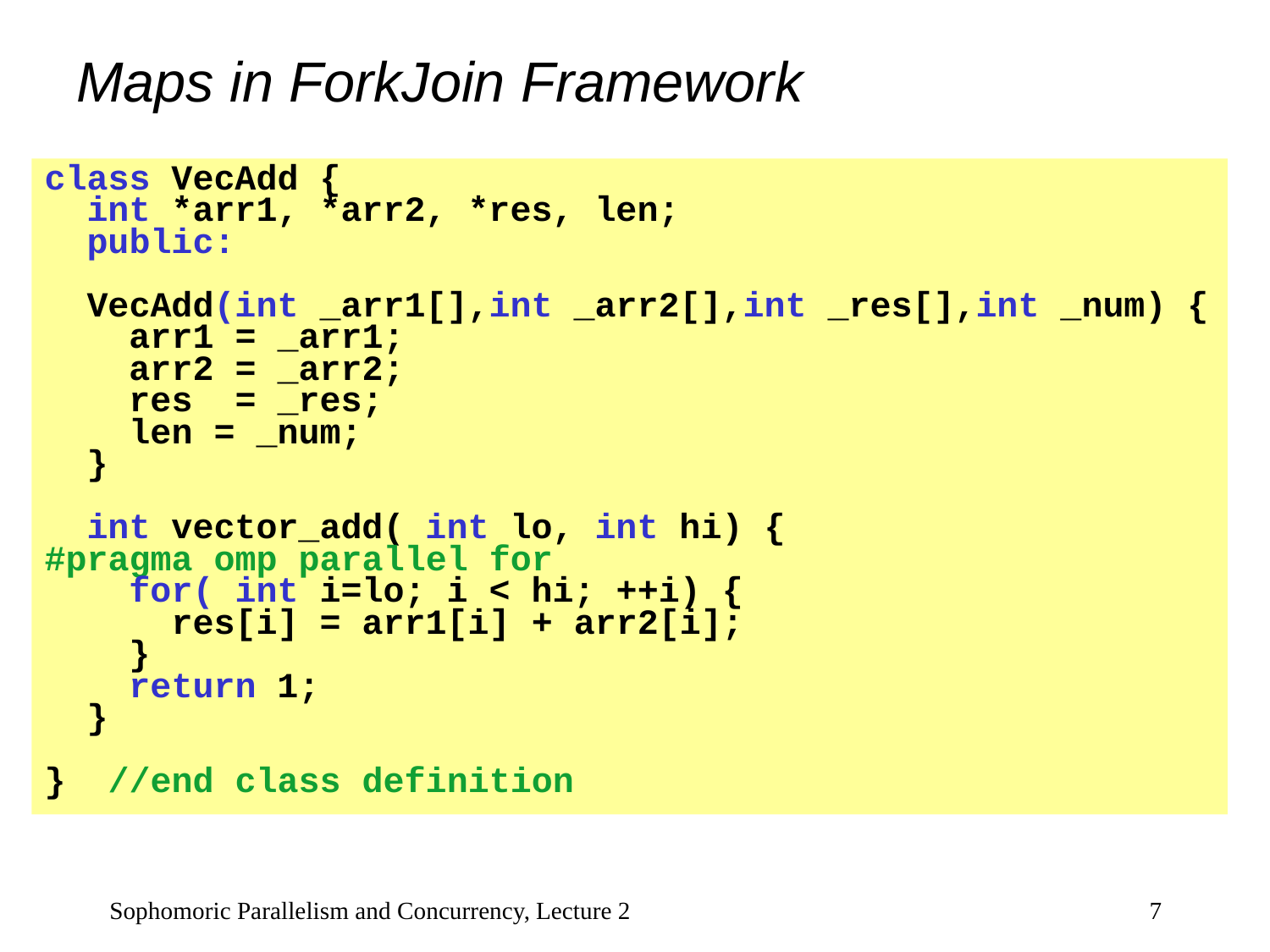

# Maps in ForkJoin Framework
class VecAdd {
  int *arr1, *arr2, *res, len;
  public:

  VecAdd(int _arr1[],int _arr2[],int _res[],int _num) {
    arr1 = _arr1;
    arr2 = _arr2;
    res  = _res;
    len = _num;
  }

  int vector_add( int lo, int hi) {
#pragma omp parallel for
    for( int i=lo; i < hi; ++i) {
      res[i] = arr1[i] + arr2[i];
    }
    return 1;
  }

}  //end class definition
Even though there is no result-combining, it still helps with load balancing to create many small tasks
Maybe not for vector-add but for more compute-intensive maps
The forking is O(log n) whereas theoretically other approaches to vector-add is O(1)
Sophomoric Parallelism and Concurrency, Lecture 2
7